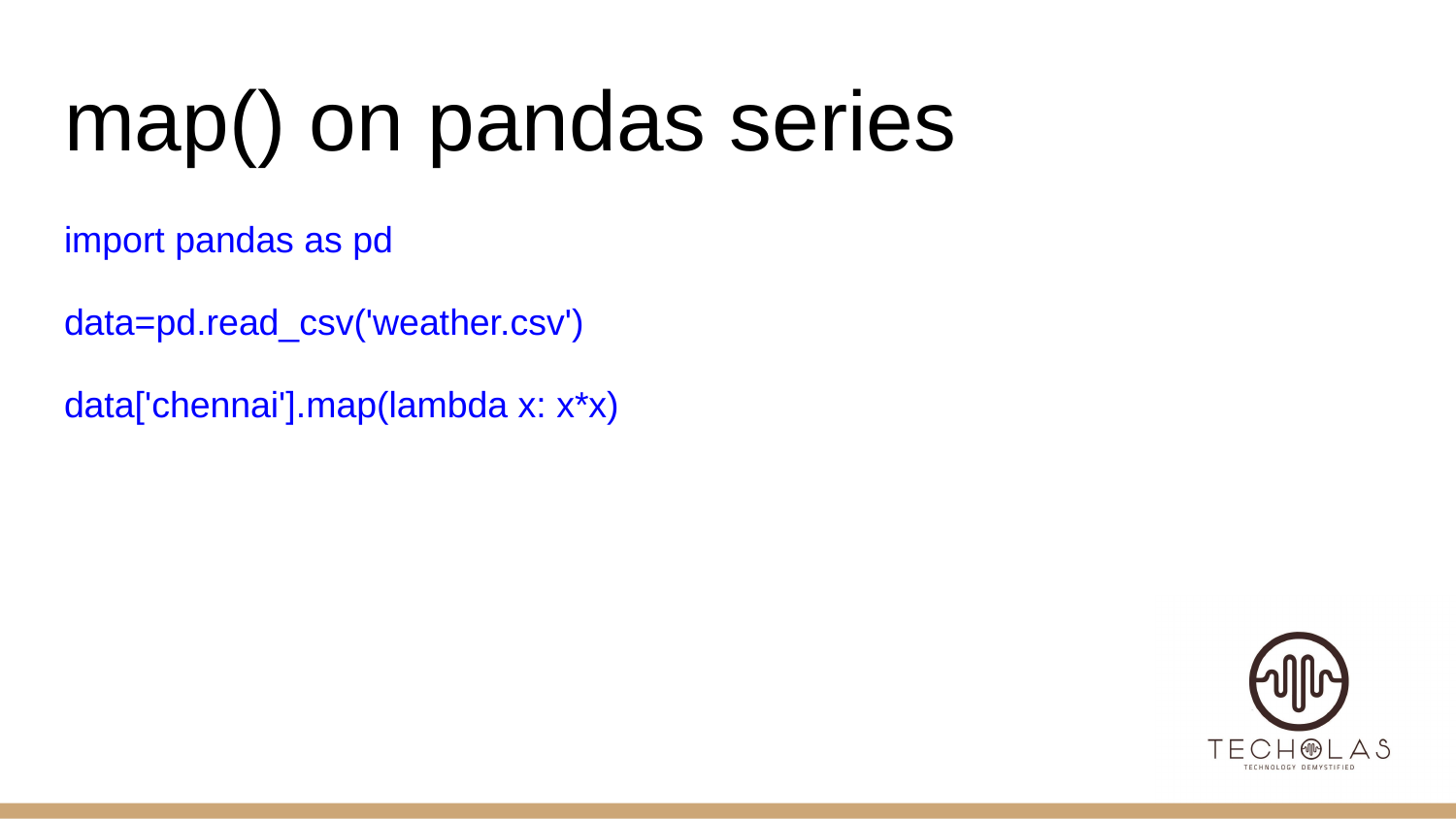

# map() on pandas series
import pandas as pd
data=pd.read_csv('weather.csv')
data['chennai'].map(lambda x: x*x)